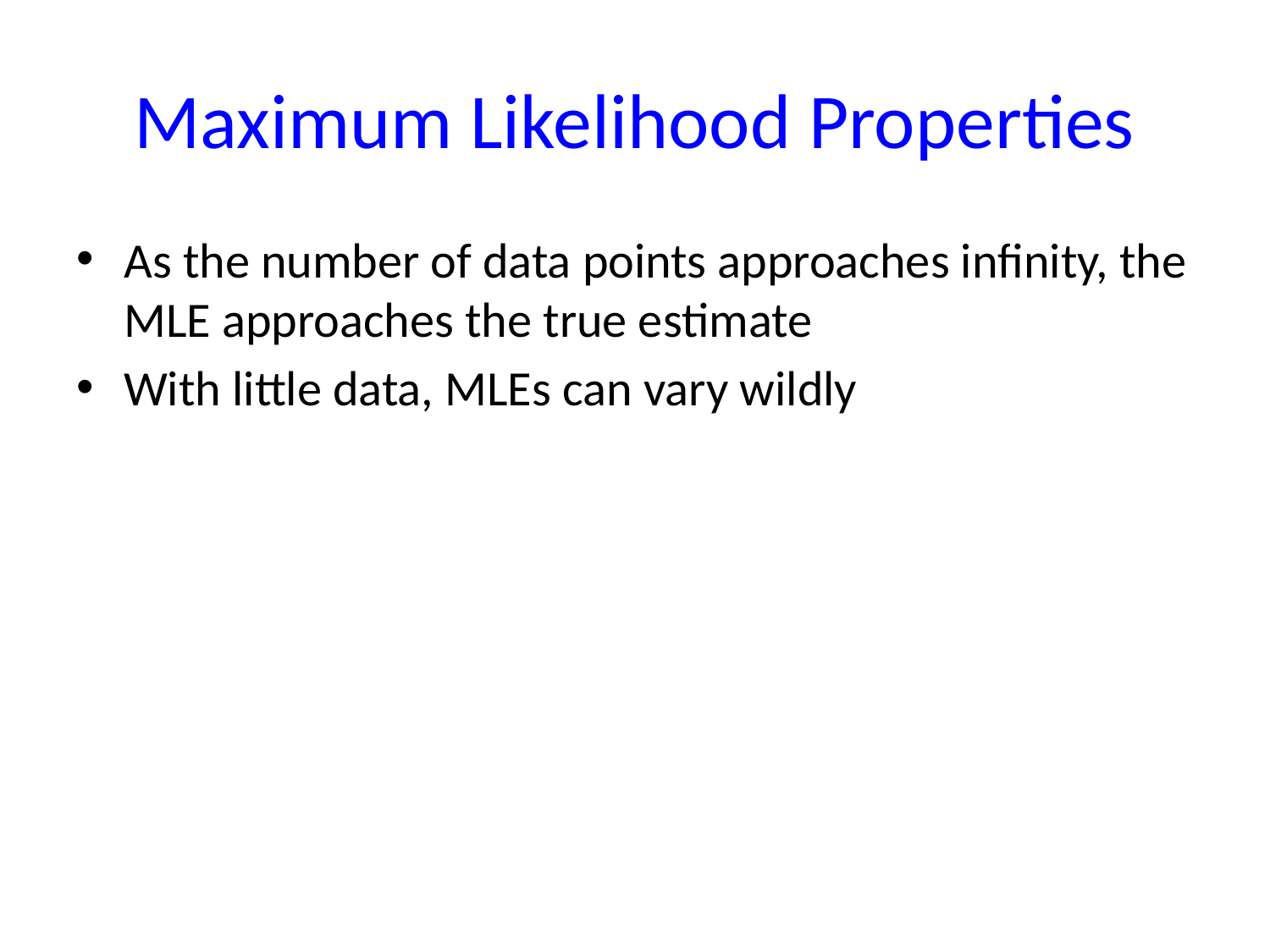

# Maximum Likelihood Properties
As the number of data points approaches infinity, the MLE approaches the true estimate
With little data, MLEs can vary wildly